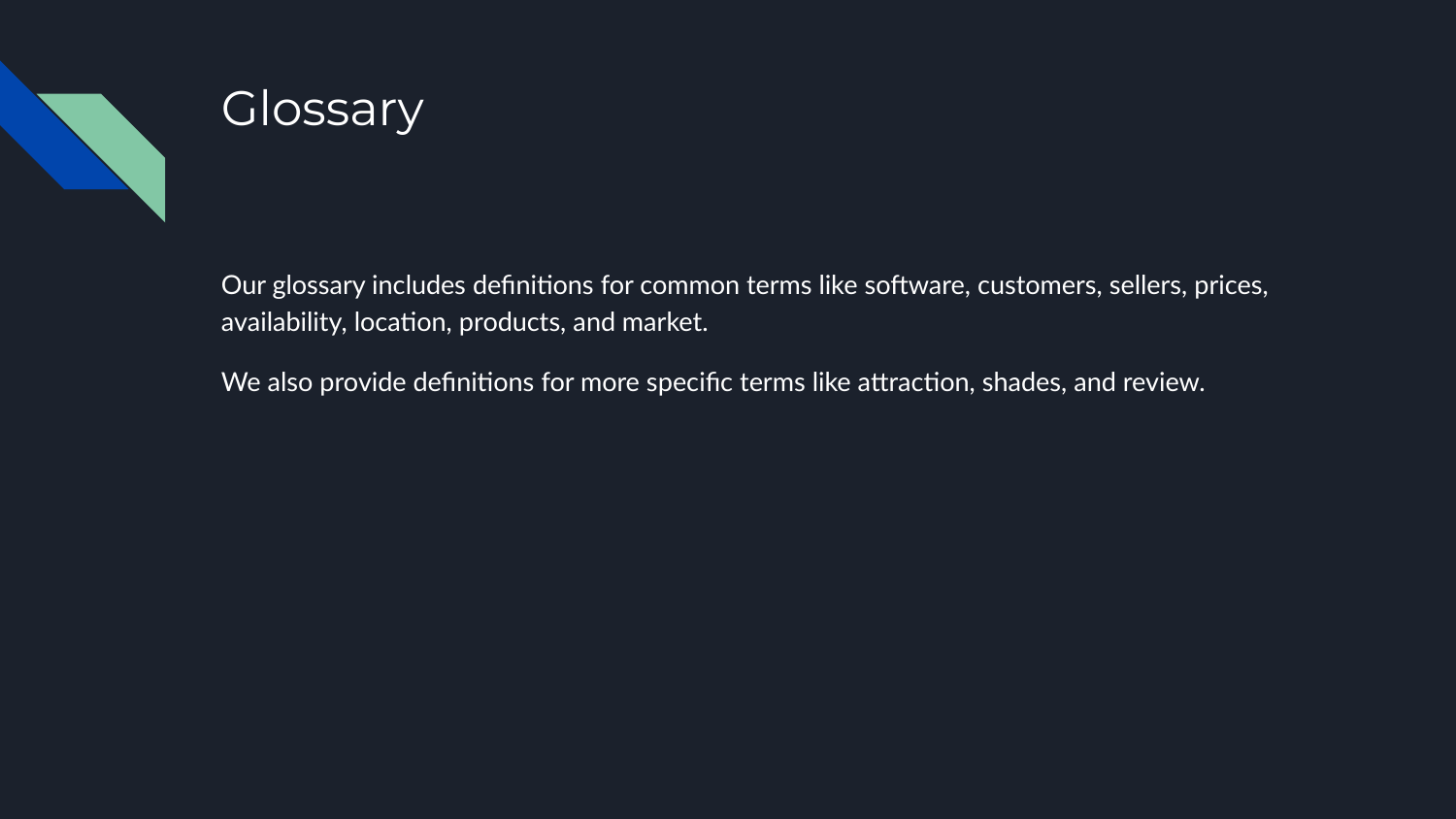

# Glossary
Our glossary includes definitions for common terms like software, customers, sellers, prices, availability, location, products, and market.
We also provide definitions for more specific terms like attraction, shades, and review.